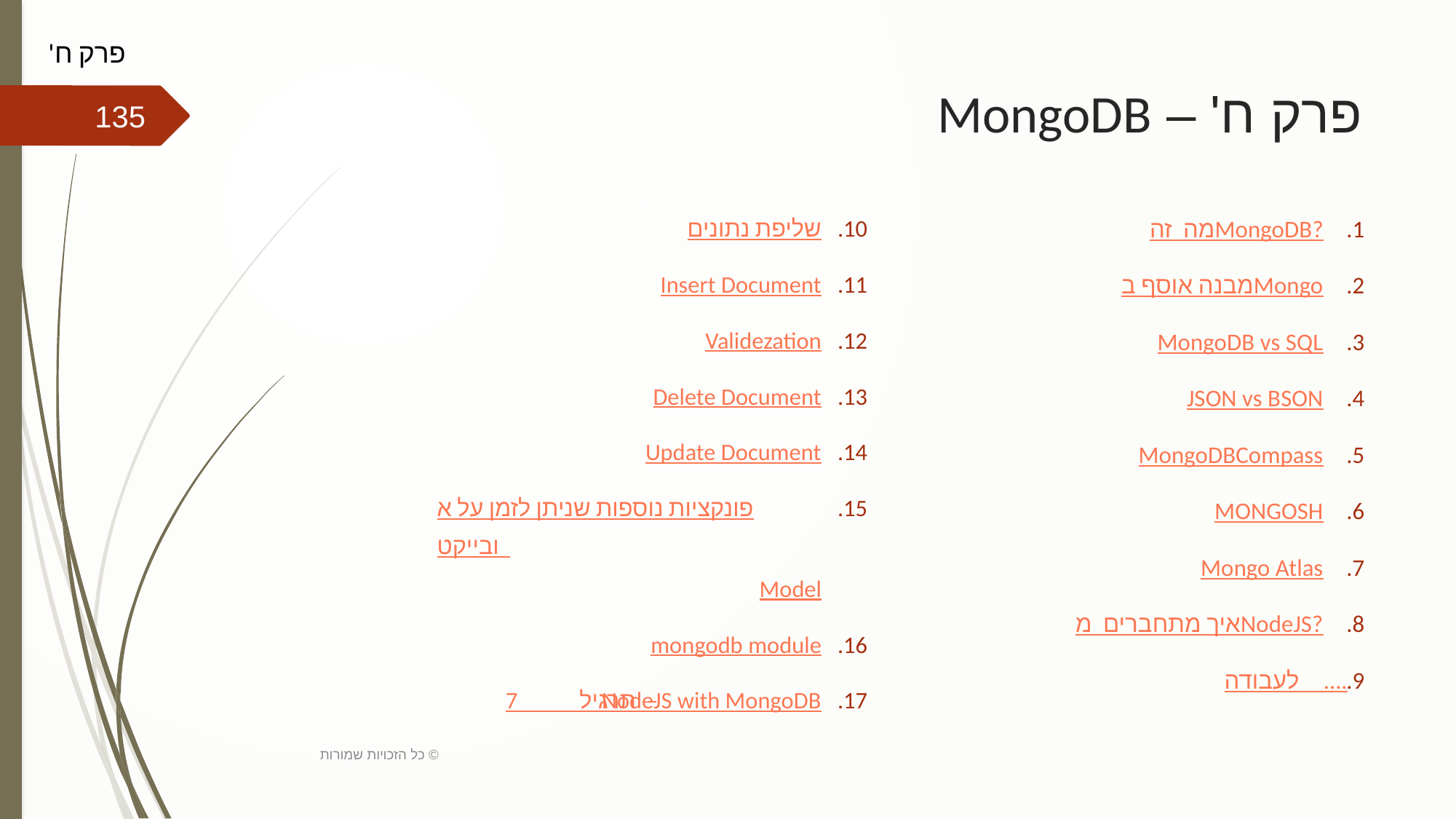

פרק ח'
# פרק ח' – MongoDB
135
שליפת נתונים
Insert Document
Validezation
Delete Document
Update Document
פונקציות נוספות שניתן לזמן על אובייקט Model
mongodb module
תרגיל 7 – NodeJS with MongoDB

מה זה MongoDB?
מבנה אוסף בMongo
MongoDB vs SQL
JSON vs BSON
MongoDBCompass
MONGOSH
Mongo Atlas
איך מתחברים מ NodeJS?
לעבודה....

כל הזכויות שמורות ©